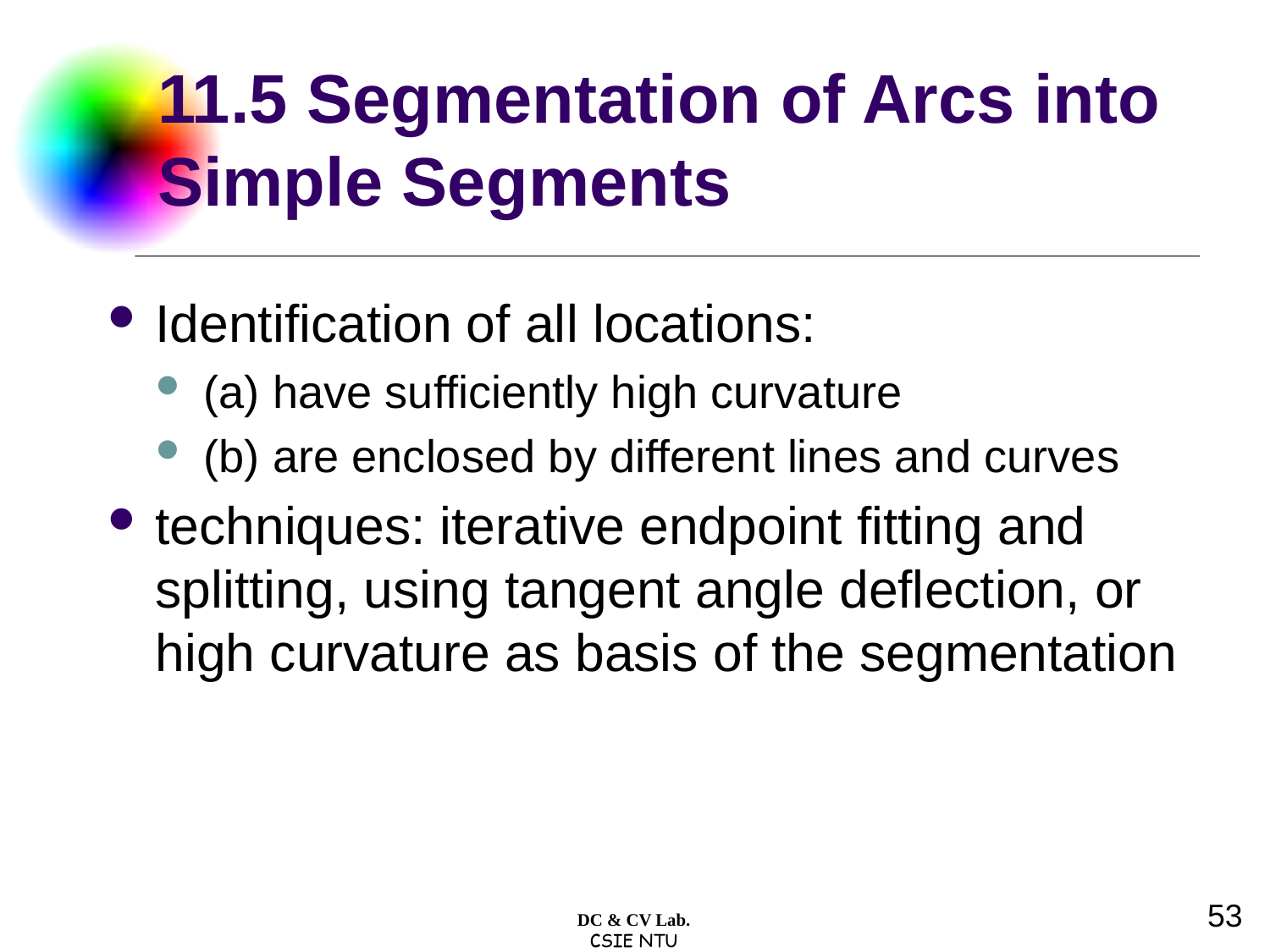

# 11.5 Segmentation of Arcs into Simple Segments
Identification of all locations:
(a) have sufficiently high curvature
(b) are enclosed by different lines and curves
techniques: iterative endpoint fitting and splitting, using tangent angle deflection, or high curvature as basis of the segmentation

53
DC & CV Lab.
CSIE NTU